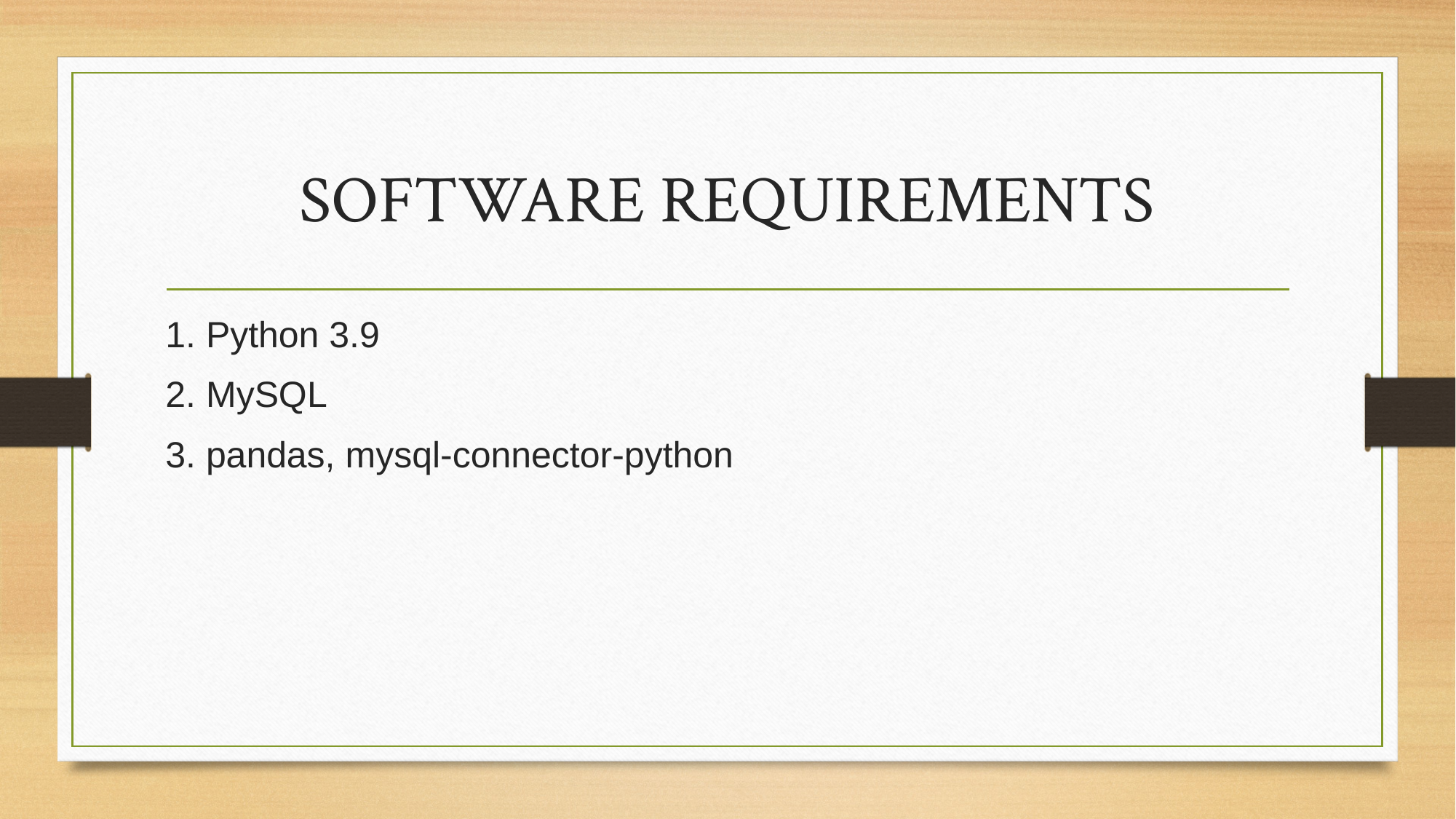

# SOFTWARE REQUIREMENTS
1. Python 3.9
2. MySQL
3. pandas, mysql-connector-python